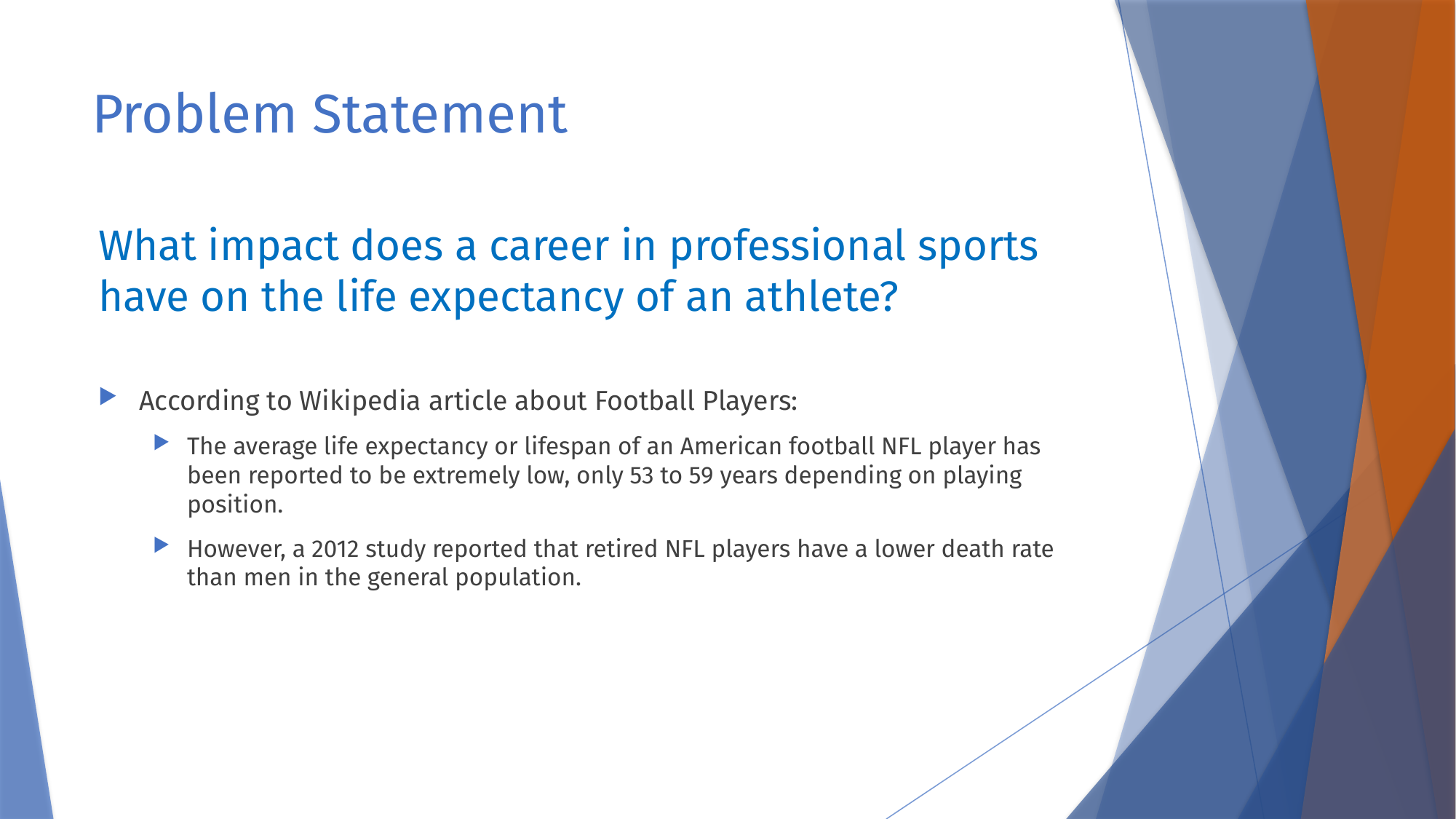

# Problem Statement
What impact does a career in professional sports have on the life expectancy of an athlete?

According to Wikipedia article about Football Players:
The average life expectancy or lifespan of an American football NFL player has been reported to be extremely low, only 53 to 59 years depending on playing position.
However, a 2012 study reported that retired NFL players have a lower death rate than men in the general population.